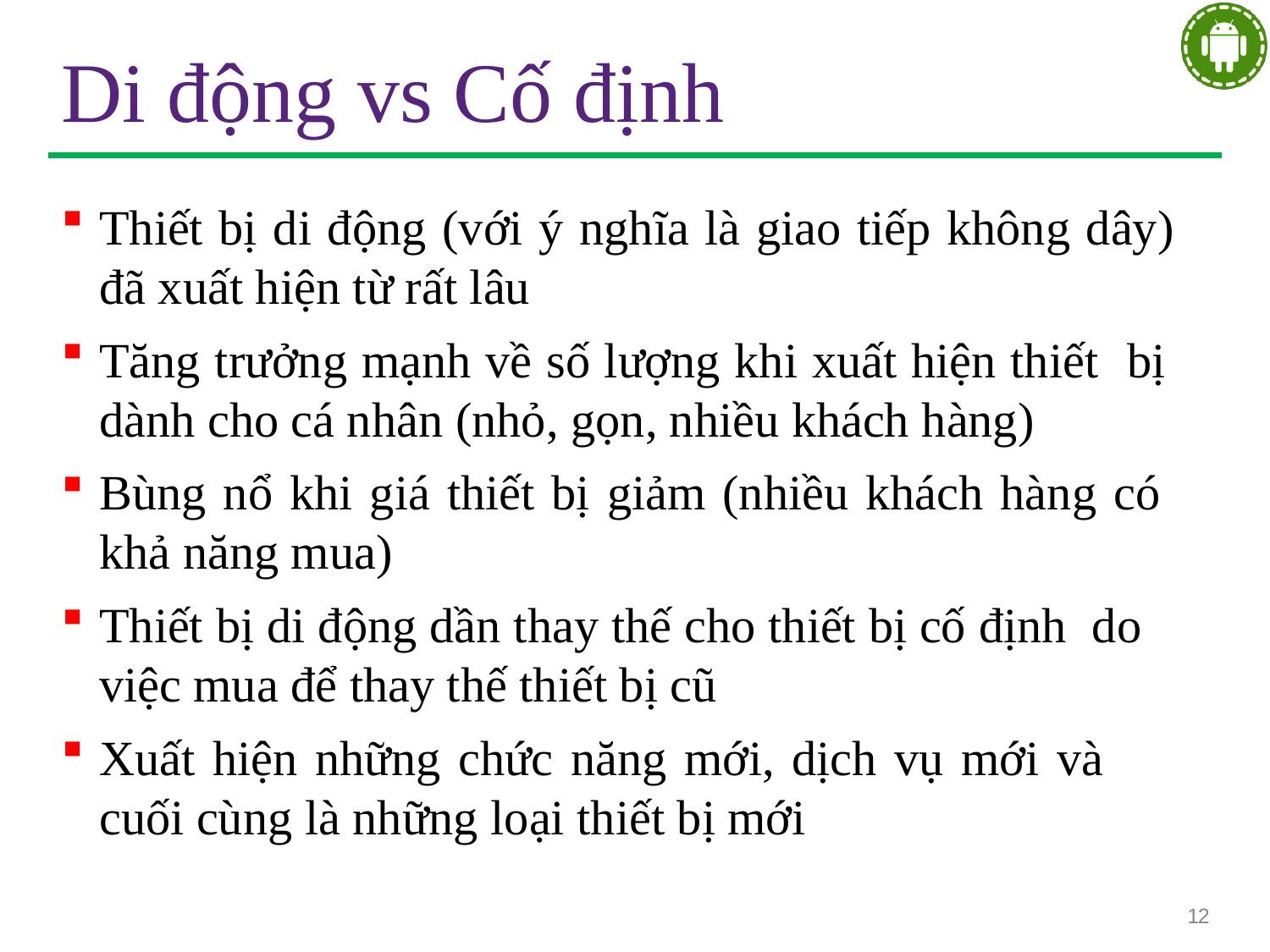

# Di động vs Cố định
Thiết bị di động (với ý nghĩa là giao tiếp không dây)  đã xuất hiện từ rất lâu
Tăng trưởng mạnh về số lượng khi xuất hiện thiết  bị dành cho cá nhân (nhỏ, gọn, nhiều khách hàng)
Bùng nổ khi giá thiết bị giảm (nhiều khách hàng có  khả năng mua)
Thiết bị di động dần thay thế cho thiết bị cố định  do việc mua để thay thế thiết bị cũ
Xuất hiện những chức năng mới, dịch vụ mới và  cuối cùng là những loại thiết bị mới
12